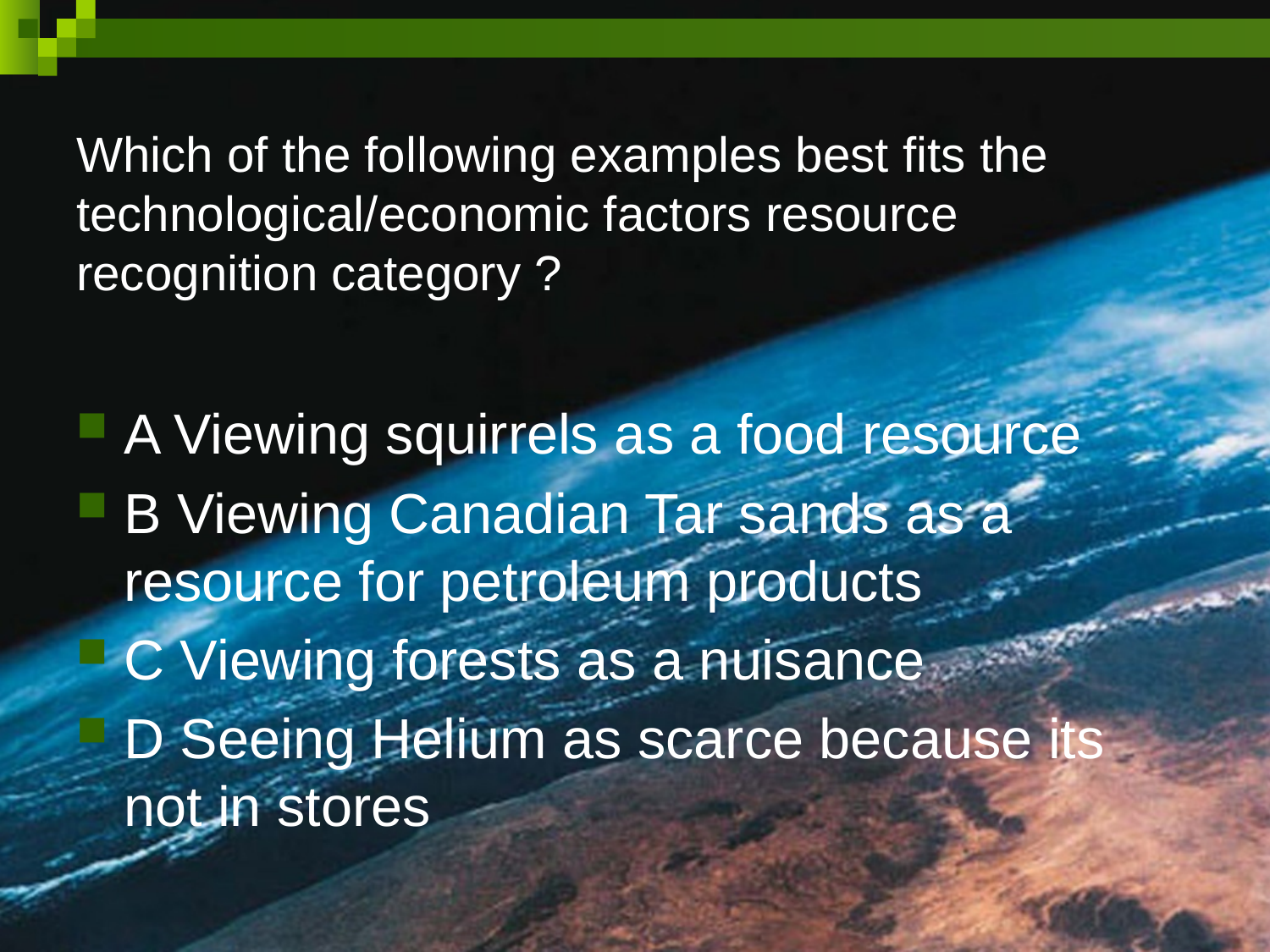

# Which of the following examples best fits the technological/economic factors resource recognition category ?
A Viewing squirrels as a food resource
B Viewing Canadian Tar sands as a resource for petroleum products
C Viewing forests as a nuisance
D Seeing Helium as scarce because its not in stores